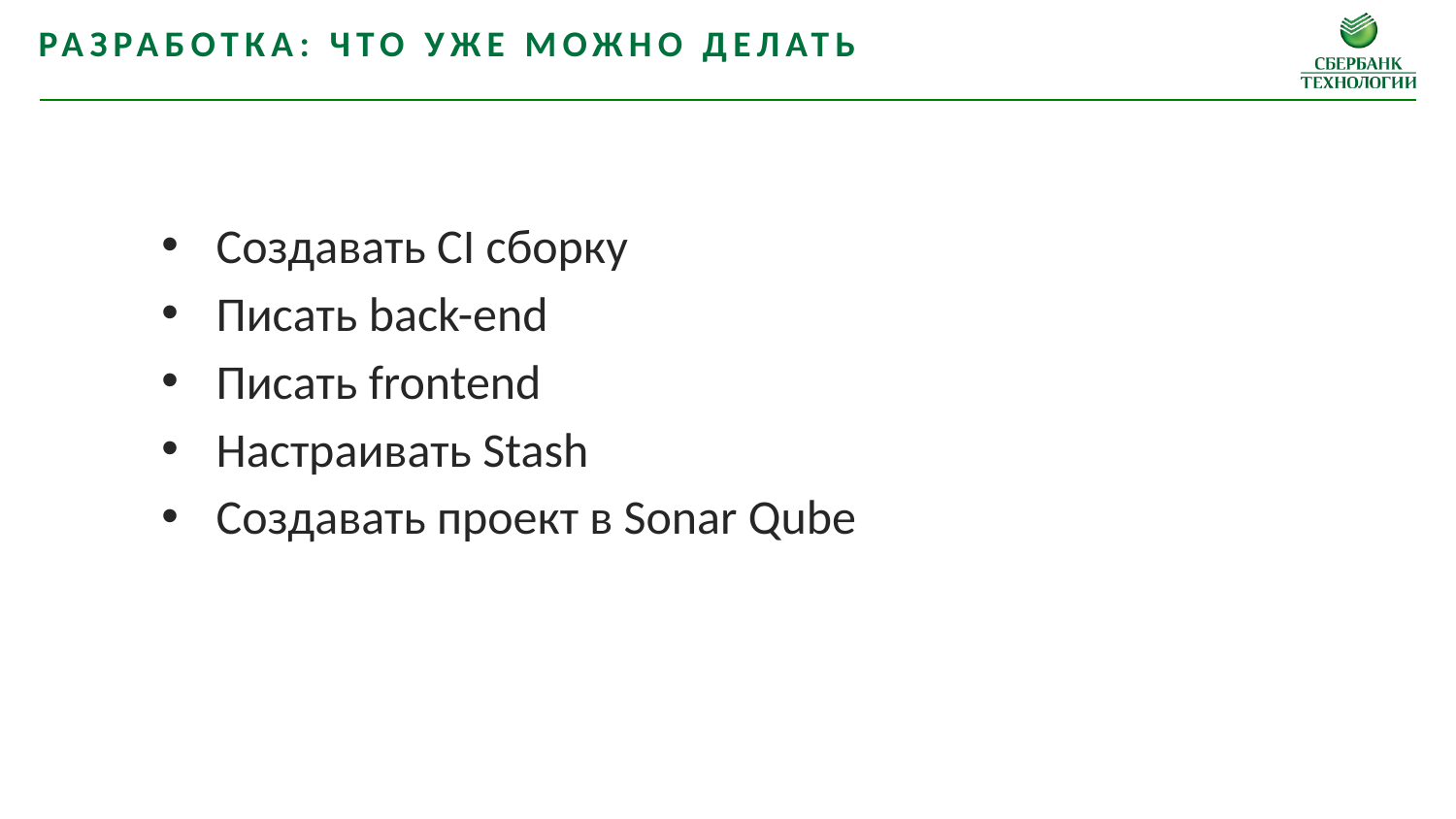

Разработка: что уже можно делать

Создавать CI сборку
Писать back-end
Писать frontend
Настраивать Stash
Создавать проект в Sonar Qube